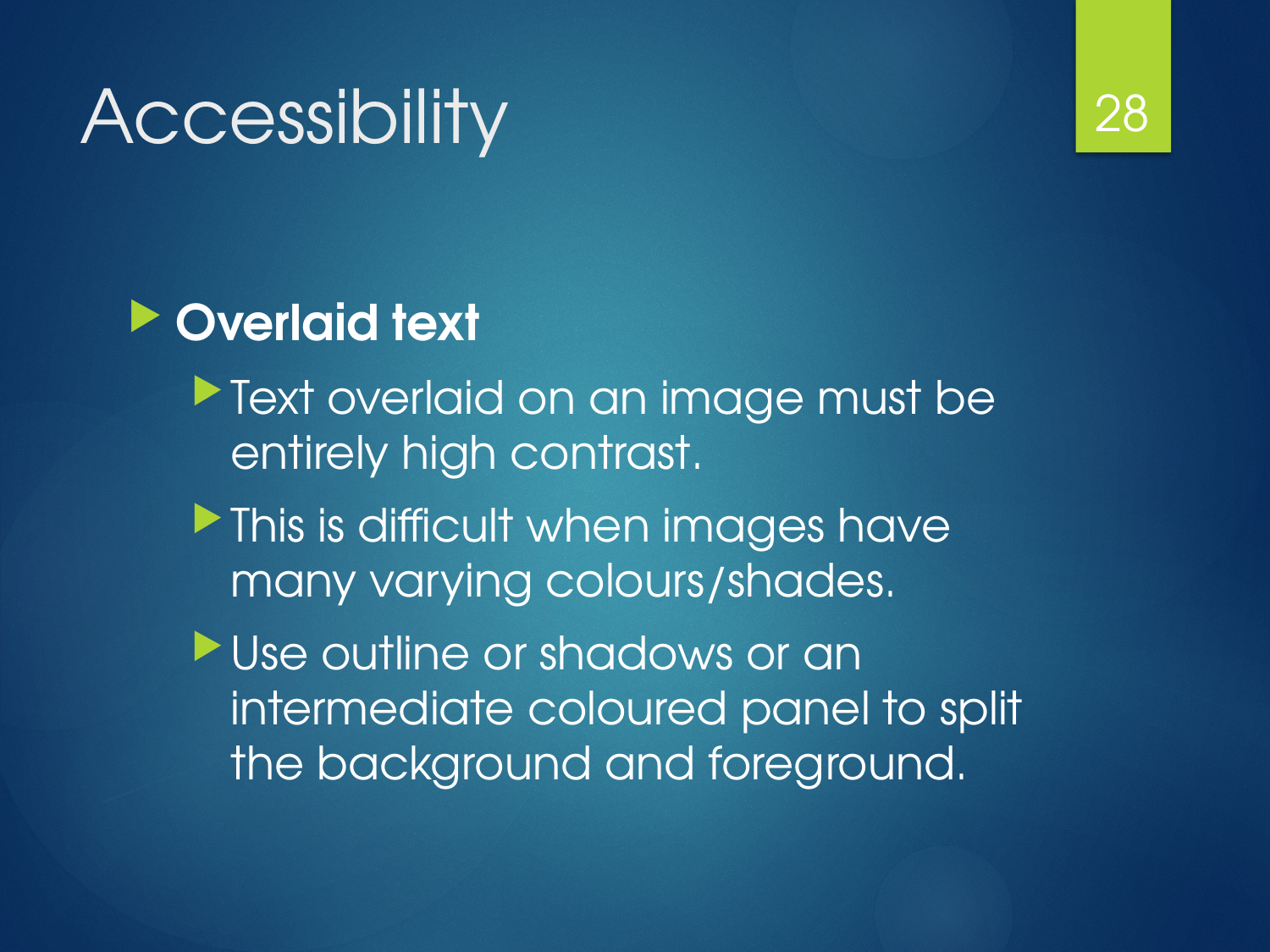

28
# Accessibility
Overlaid text
Text overlaid on an image must be entirely high contrast.
This is difficult when images have many varying colours/shades.
Use outline or shadows or an intermediate coloured panel to split the background and foreground.